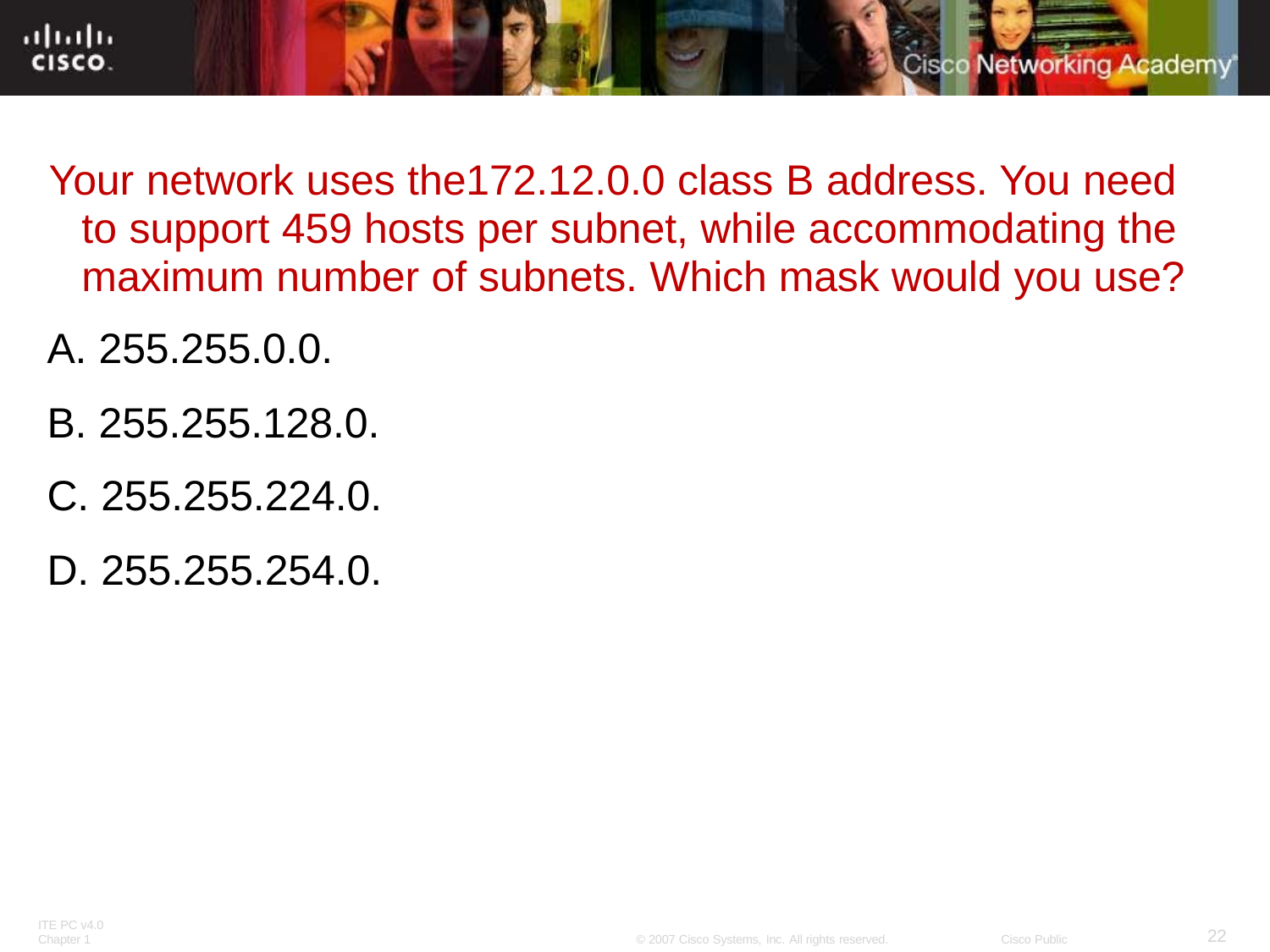

Your network uses the172.12.0.0 class B address. You need  to support 459 hosts per subnet, while accommodating the  maximum number of subnets. Which mask would you use?
A. 255.255.0.0.
B. 255.255.128.0.
C. 255.255.224.0.
D. 255.255.254.0.
ITE PC v4.0
Chapter 1
22
© 2007 Cisco Systems, Inc. All rights reserved.
Cisco Public